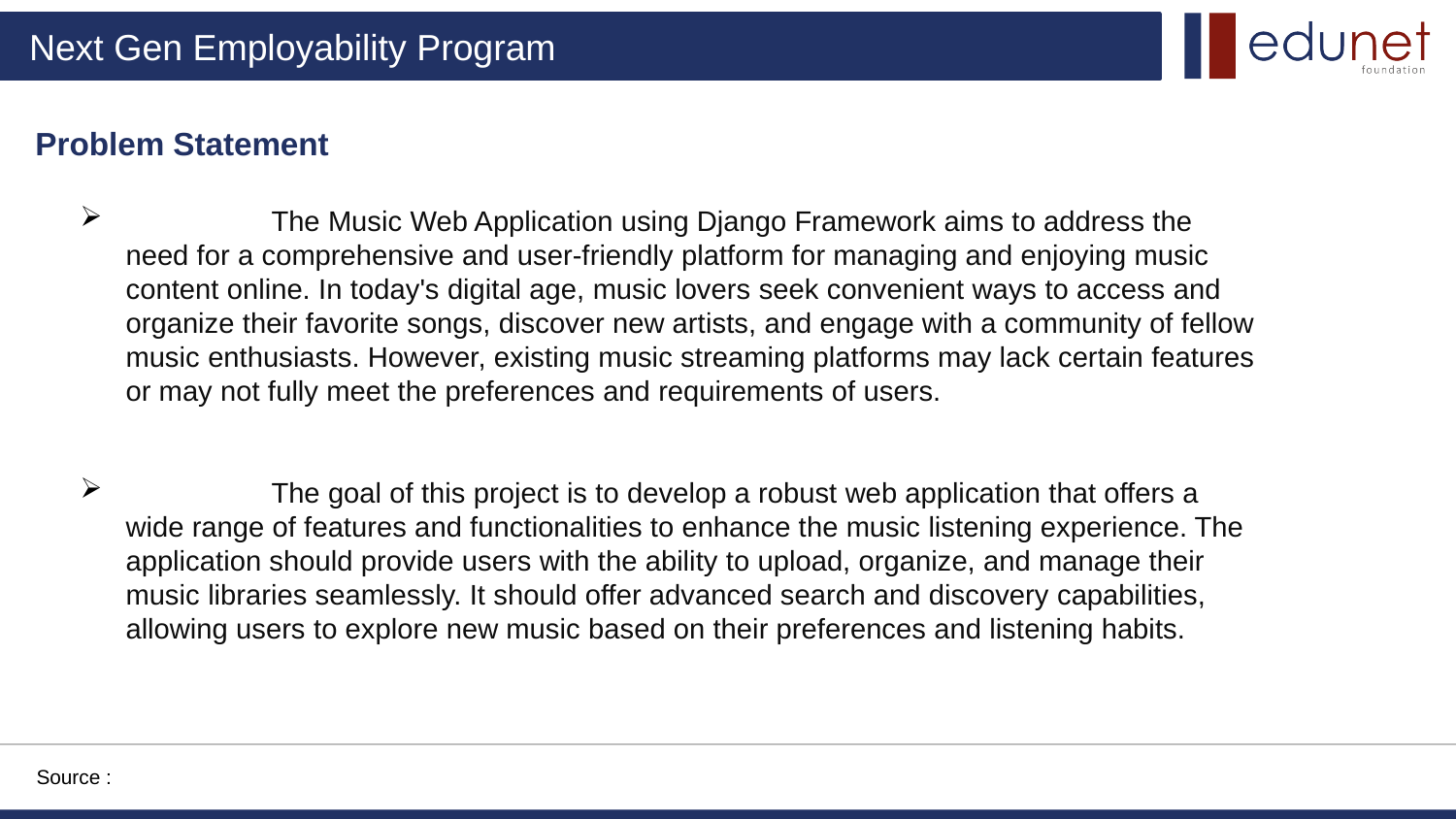

Problem Statement
	The Music Web Application using Django Framework aims to address the need for a comprehensive and user-friendly platform for managing and enjoying music content online. In today's digital age, music lovers seek convenient ways to access and organize their favorite songs, discover new artists, and engage with a community of fellow music enthusiasts. However, existing music streaming platforms may lack certain features or may not fully meet the preferences and requirements of users.

	The goal of this project is to develop a robust web application that offers a wide range of features and functionalities to enhance the music listening experience. The application should provide users with the ability to upload, organize, and manage their music libraries seamlessly. It should offer advanced search and discovery capabilities, allowing users to explore new music based on their preferences and listening habits.

Source :